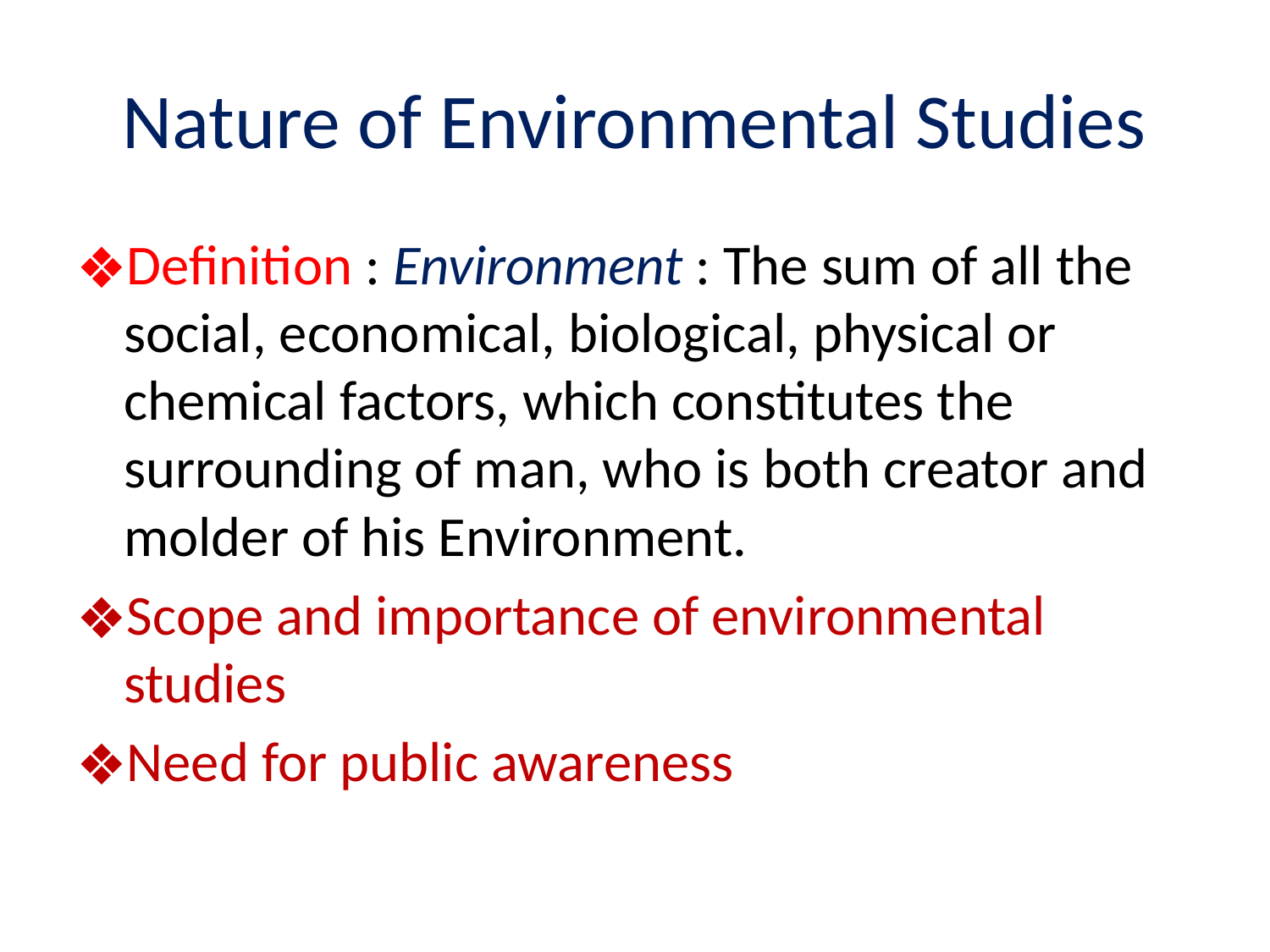

# Nature of Environmental Studies
Definition : Environment : The sum of all the social, economical, biological, physical or chemical factors, which constitutes the surrounding of man, who is both creator and molder of his Environment.
Scope and importance of environmental studies
Need for public awareness